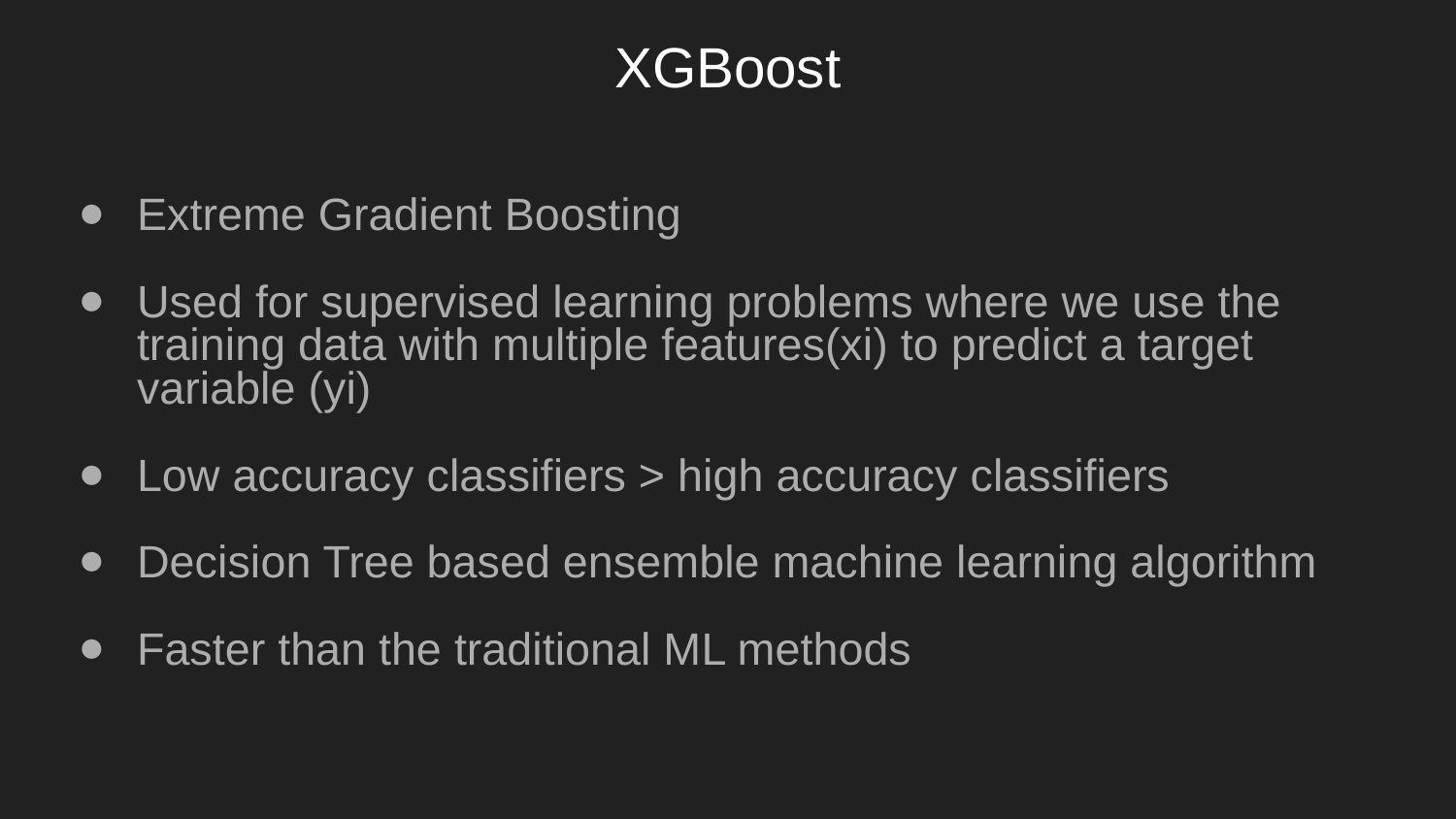

XGBoost
Extreme Gradient Boosting

Used for supervised learning problems where we use the training data with multiple features(xi) to predict a target variable (yi)

Low accuracy classifiers > high accuracy classifiers

Decision Tree based ensemble machine learning algorithm

Faster than the traditional ML methods